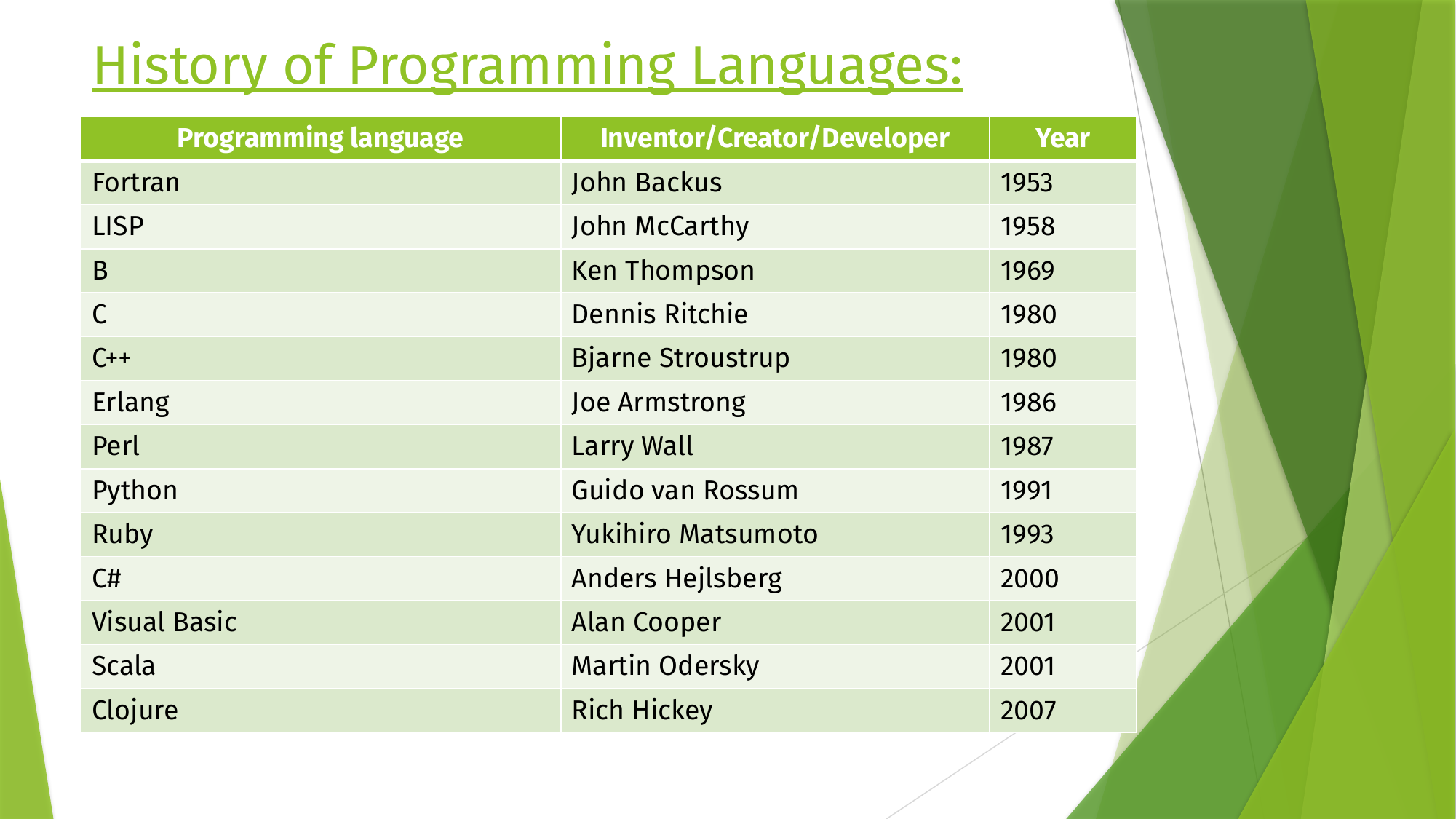

# History of Programming Languages:
| Programming language | Inventor/Creator/Developer | Year |
| --- | --- | --- |
| Fortran | John Backus | 1953 |
| LISP | John McCarthy | 1958 |
| B | Ken Thompson | 1969 |
| C | Dennis Ritchie | 1980 |
| C++ | Bjarne Stroustrup | 1980 |
| Erlang | Joe Armstrong | 1986 |
| Perl | Larry Wall | 1987 |
| Python | Guido van Rossum | 1991 |
| Ruby | Yukihiro Matsumoto | 1993 |
| C# | Anders Hejlsberg | 2000 |
| Visual Basic | Alan Cooper | 2001 |
| Scala | Martin Odersky | 2001 |
| Clojure | Rich Hickey | 2007 |